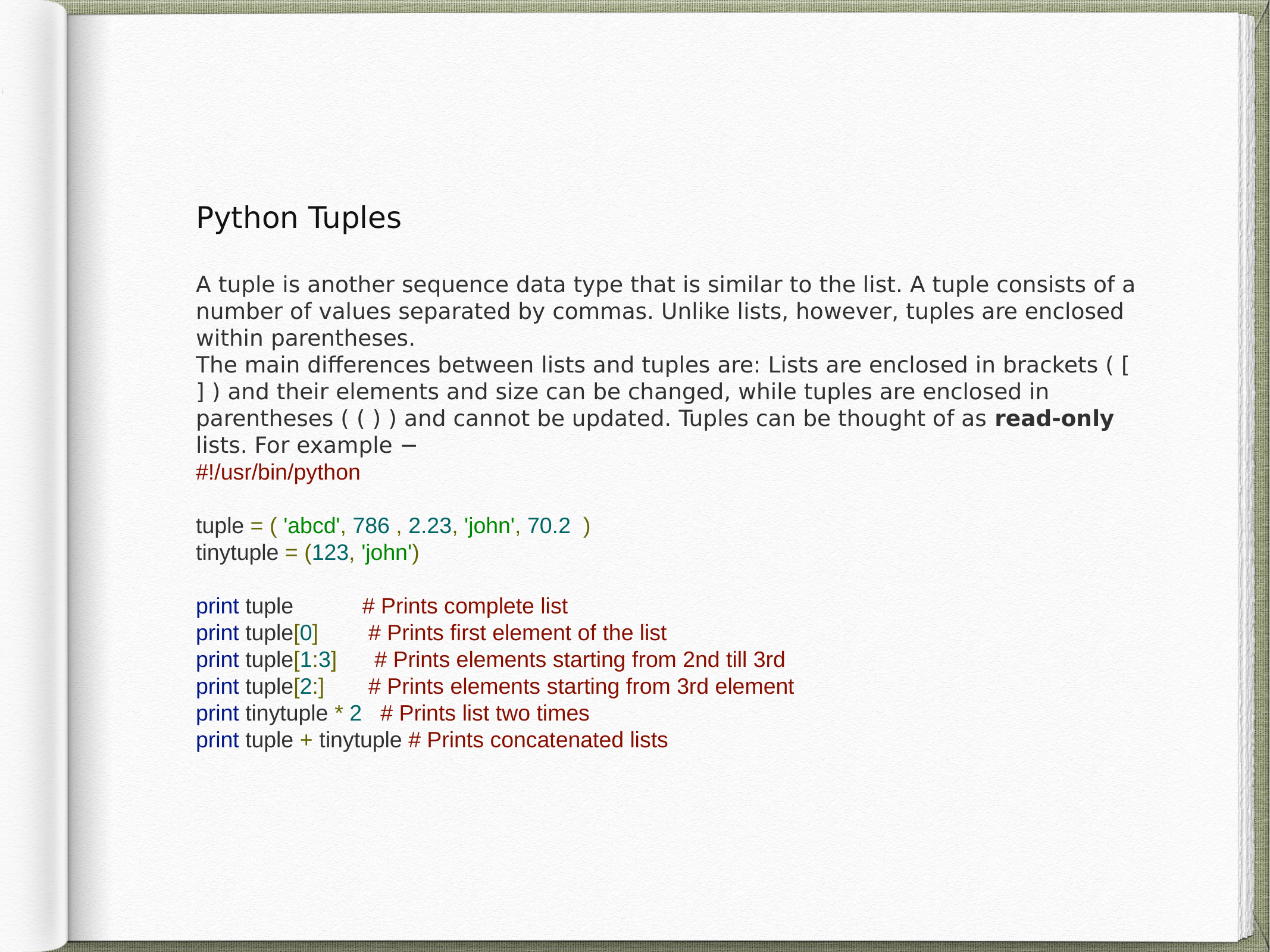

Python Tuples

A tuple is another sequence data type that is similar to the list. A tuple consists of a number of values separated by commas. Unlike lists, however, tuples are enclosed within parentheses.
The main differences between lists and tuples are: Lists are enclosed in brackets ( [ ] ) and their elements and size can be changed, while tuples are enclosed in parentheses ( ( ) ) and cannot be updated. Tuples can be thought of as read-only lists. For example −
#!/usr/bin/python

tuple = ( 'abcd', 786 , 2.23, 'john', 70.2  )
tinytuple = (123, 'john')

print tuple           # Prints complete list
print tuple[0]        # Prints first element of the list
print tuple[1:3]      # Prints elements starting from 2nd till 3rd
print tuple[2:]       # Prints elements starting from 3rd element
print tinytuple * 2   # Prints list two times
print tuple + tinytuple # Prints concatenated lists